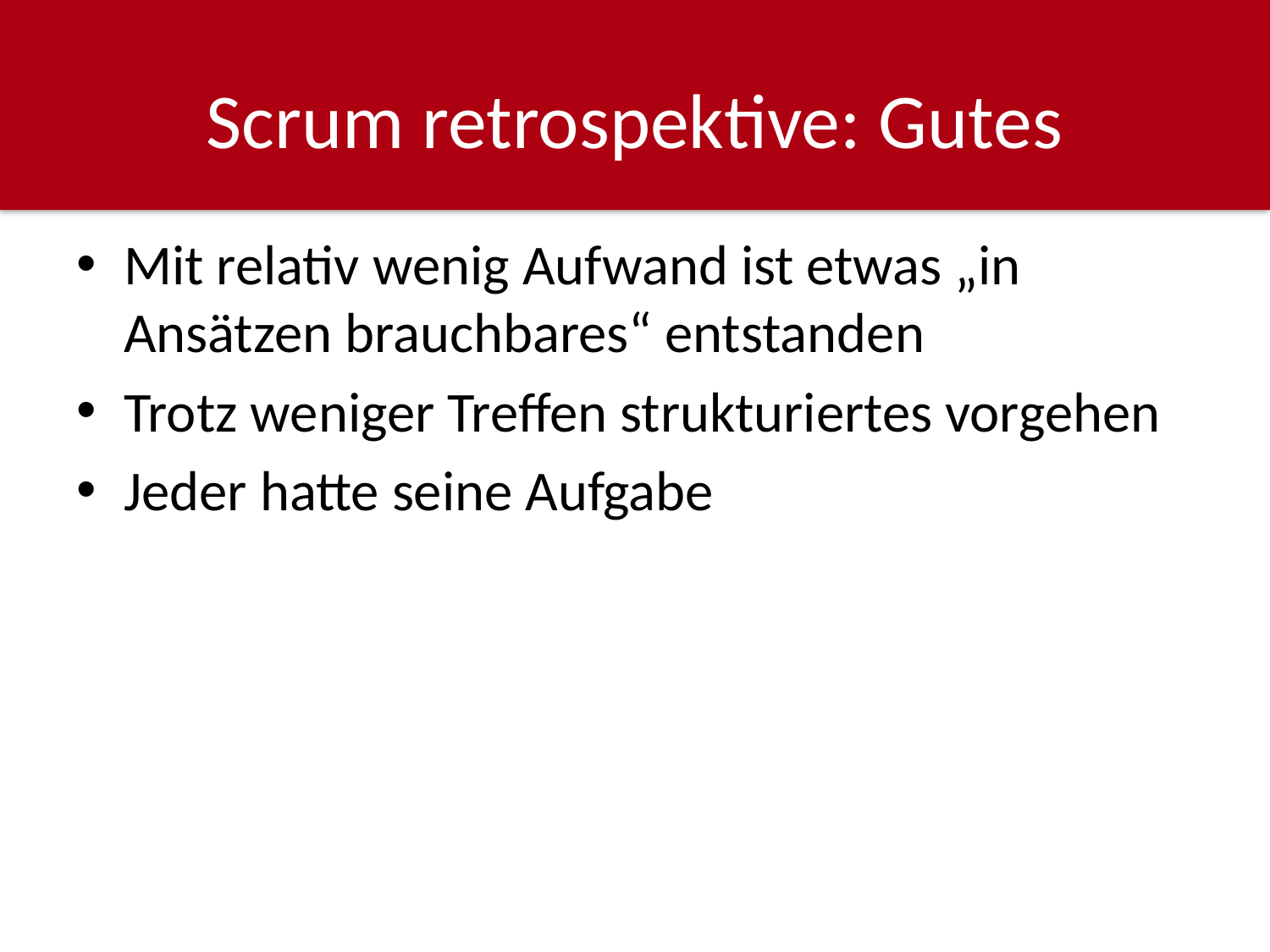

# Scrum retrospektive: Gutes
Mit relativ wenig Aufwand ist etwas „in Ansätzen brauchbares“ entstanden
Trotz weniger Treffen strukturiertes vorgehen
Jeder hatte seine Aufgabe